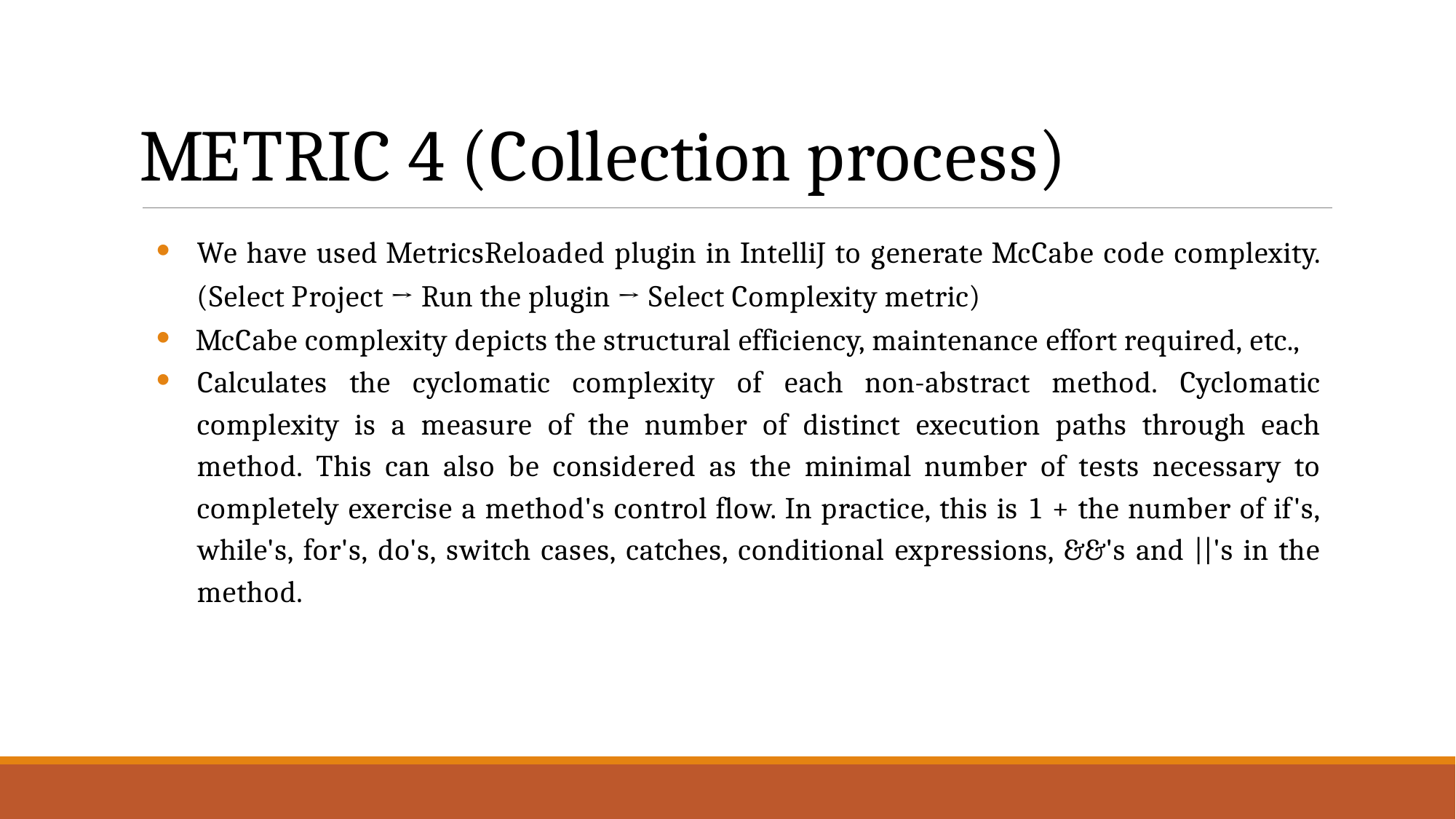

# METRIC 4 (Collection process)
We have used MetricsReloaded plugin in IntelliJ to generate McCabe code complexity. (Select Project → Run the plugin → Select Complexity metric)
McCabe complexity depicts the structural efficiency, maintenance effort required, etc.,
Calculates the cyclomatic complexity of each non-abstract method. Cyclomatic complexity is a measure of the number of distinct execution paths through each method. This can also be considered as the minimal number of tests necessary to completely exercise a method's control flow. In practice, this is 1 + the number of if's, while's, for's, do's, switch cases, catches, conditional expressions, &&'s and ||'s in the method.